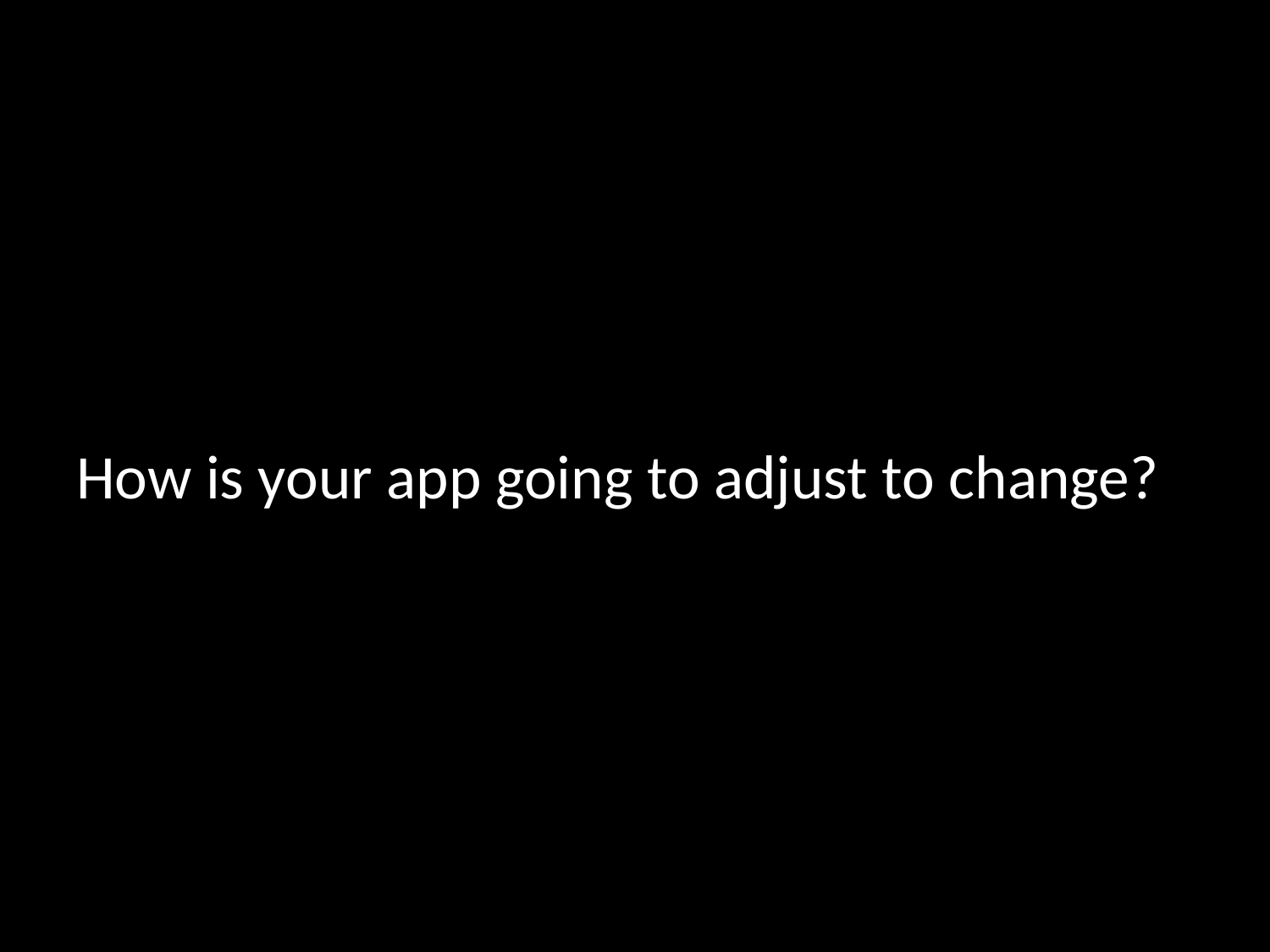

# How is your app going to adjust to change?